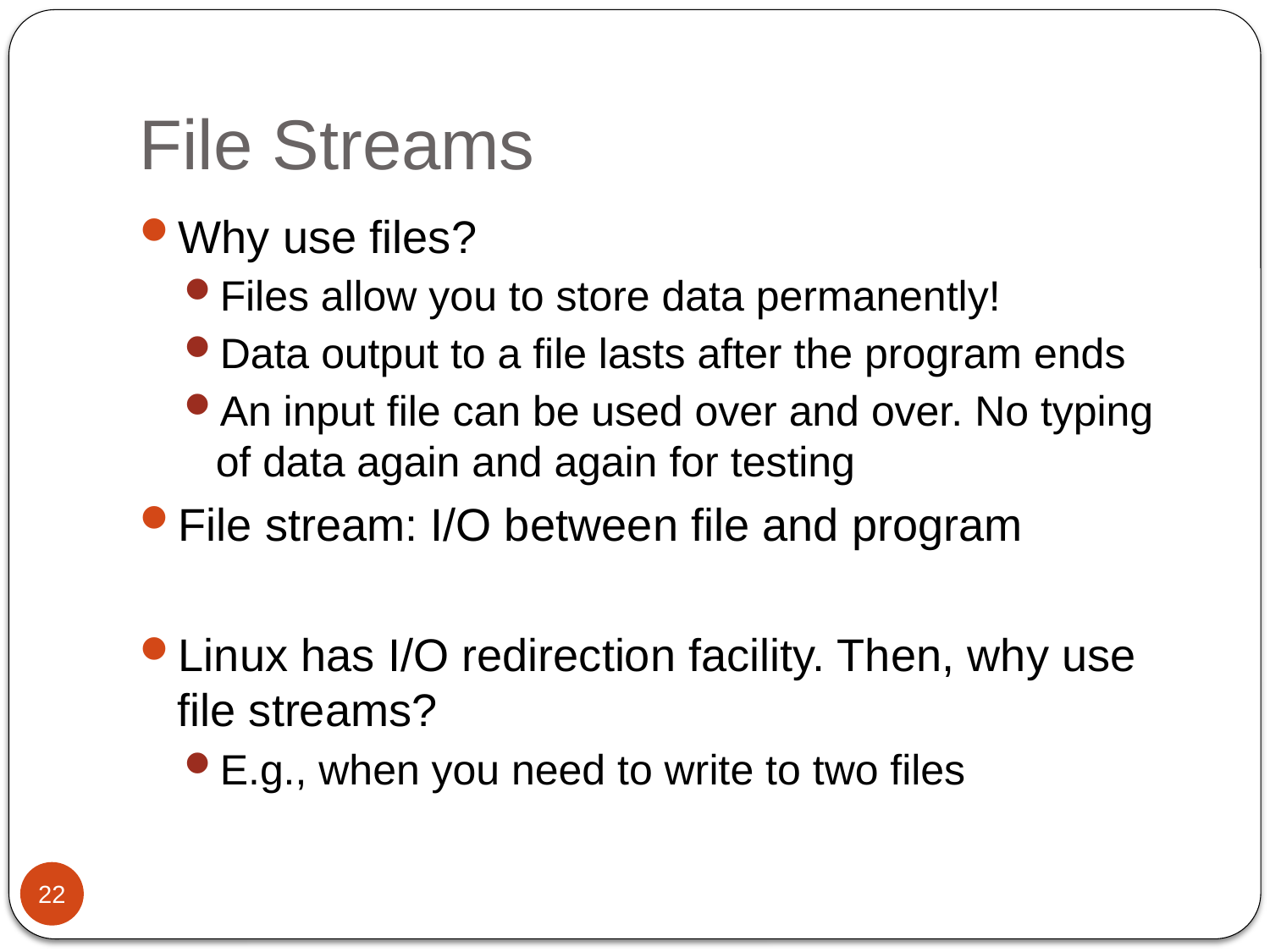

# File Streams
Why use files?
Files allow you to store data permanently!
Data output to a file lasts after the program ends
An input file can be used over and over. No typing of data again and again for testing
File stream: I/O between file and program

Linux has I/O redirection facility. Then, why use file streams?
E.g., when you need to write to two files
22